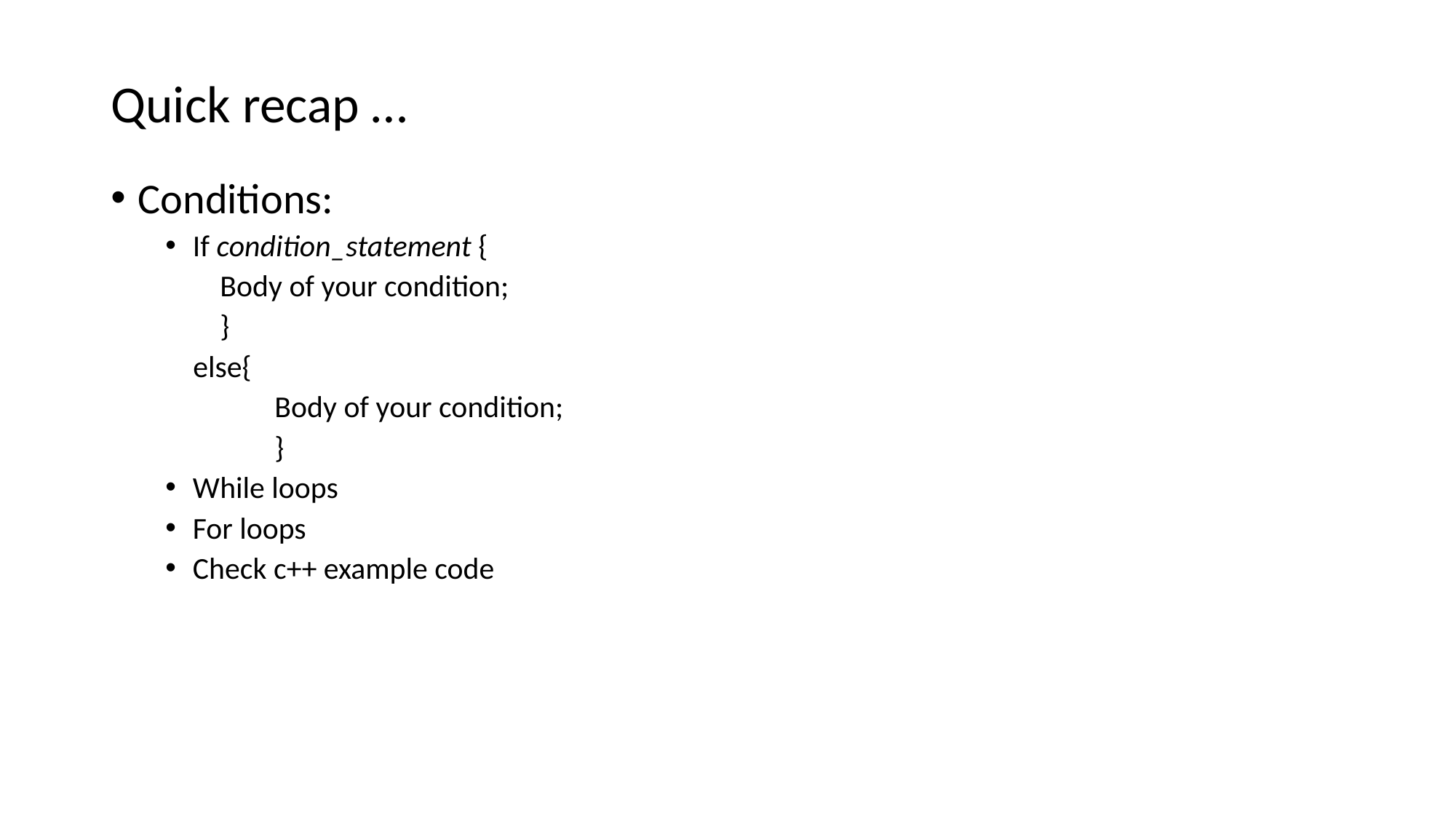

# Quick recap …
Conditions:
If condition_statement {
Body of your condition;
}
    else{
	Body of your condition;
	}
While loops
For loops
Check c++ example code